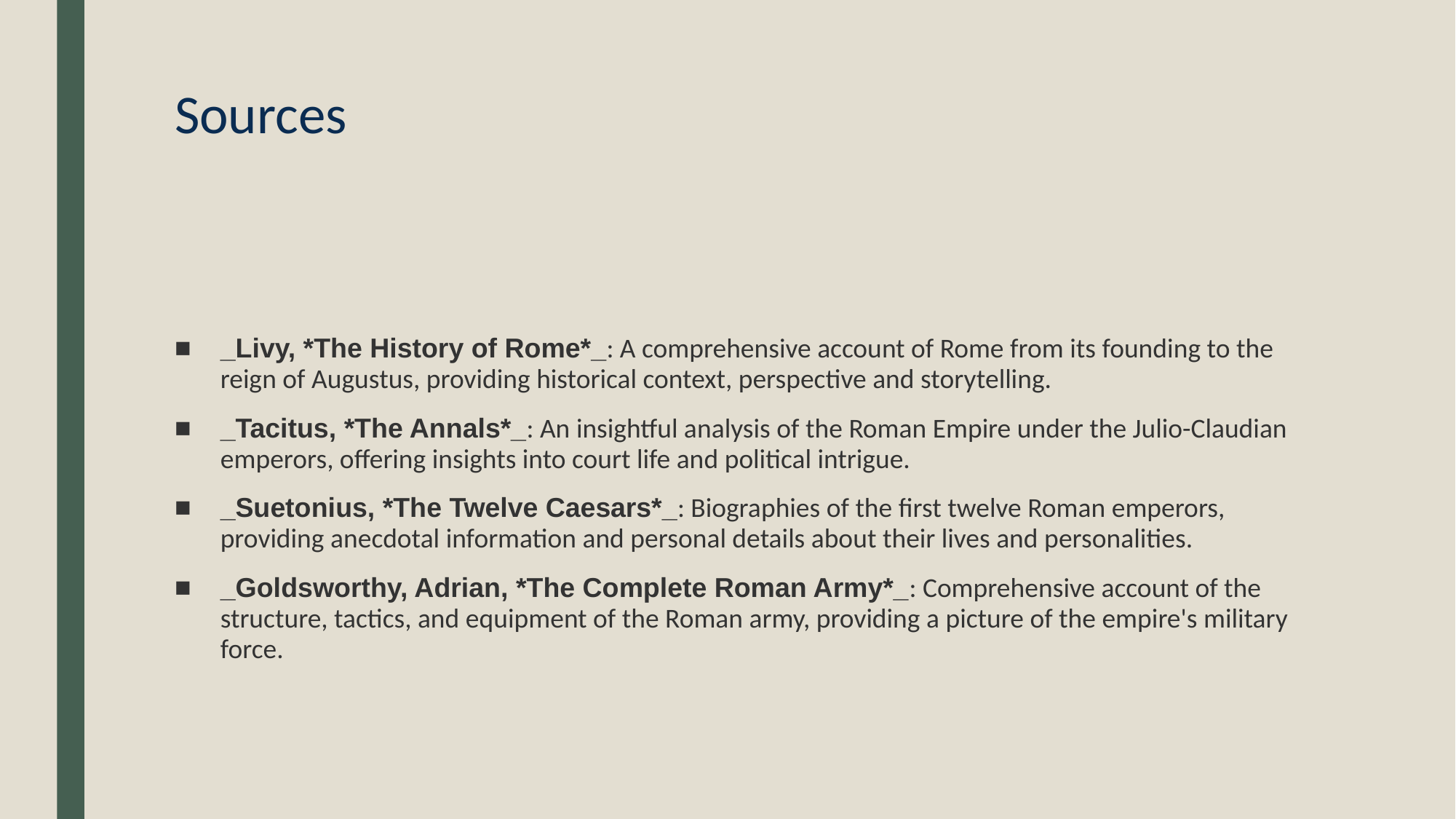

# Sources

_Livy, *The History of Rome*_: A comprehensive account of Rome from its founding to the reign of Augustus, providing historical context, perspective and storytelling.
_Tacitus, *The Annals*_: An insightful analysis of the Roman Empire under the Julio-Claudian emperors, offering insights into court life and political intrigue.
_Suetonius, *The Twelve Caesars*_: Biographies of the first twelve Roman emperors, providing anecdotal information and personal details about their lives and personalities.
_Goldsworthy, Adrian, *The Complete Roman Army*_: Comprehensive account of the structure, tactics, and equipment of the Roman army, providing a picture of the empire's military force.